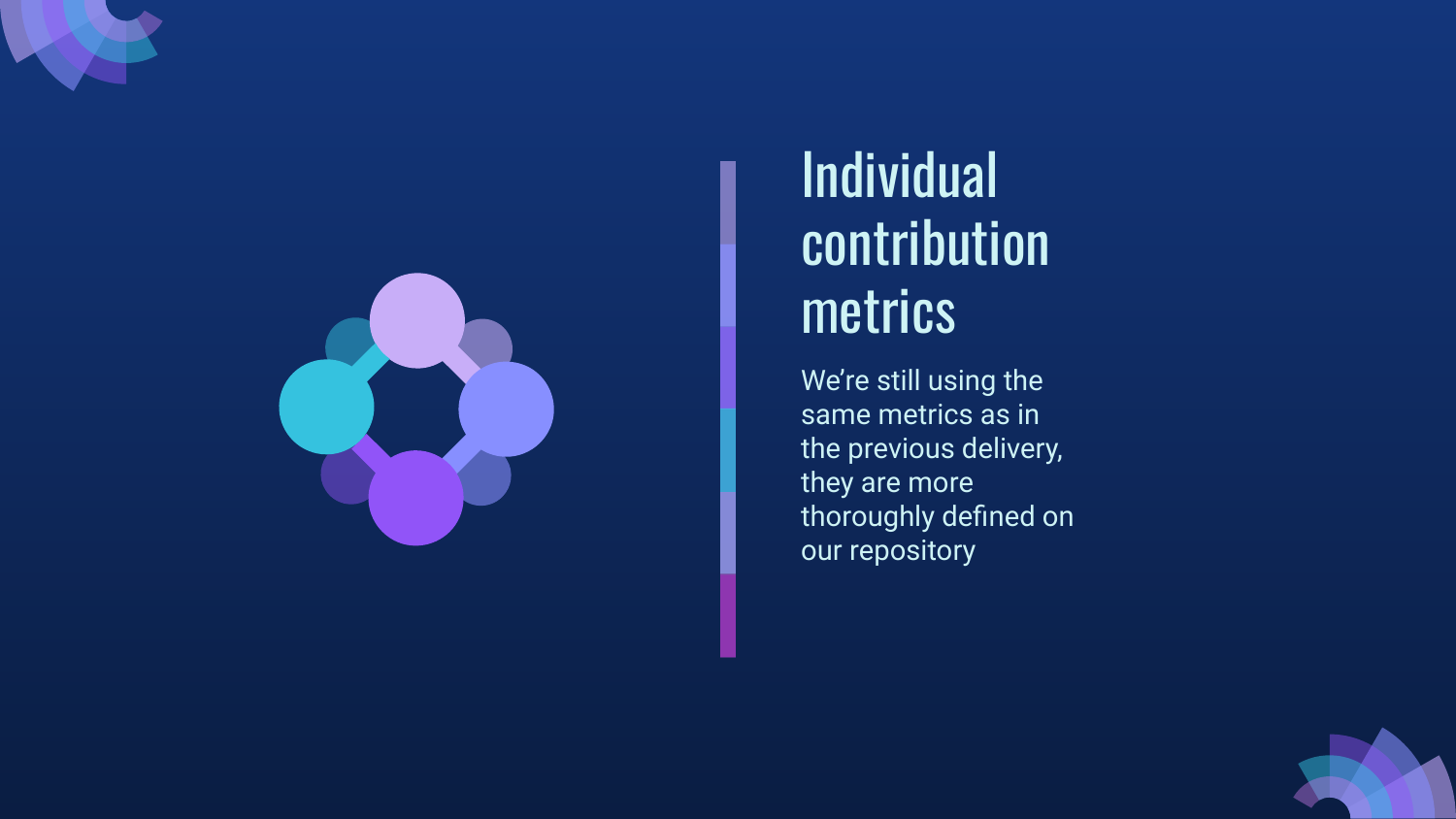

# Individual contribution metrics

We’re still using the same metrics as in the previous delivery, they are more thoroughly defined on our repository